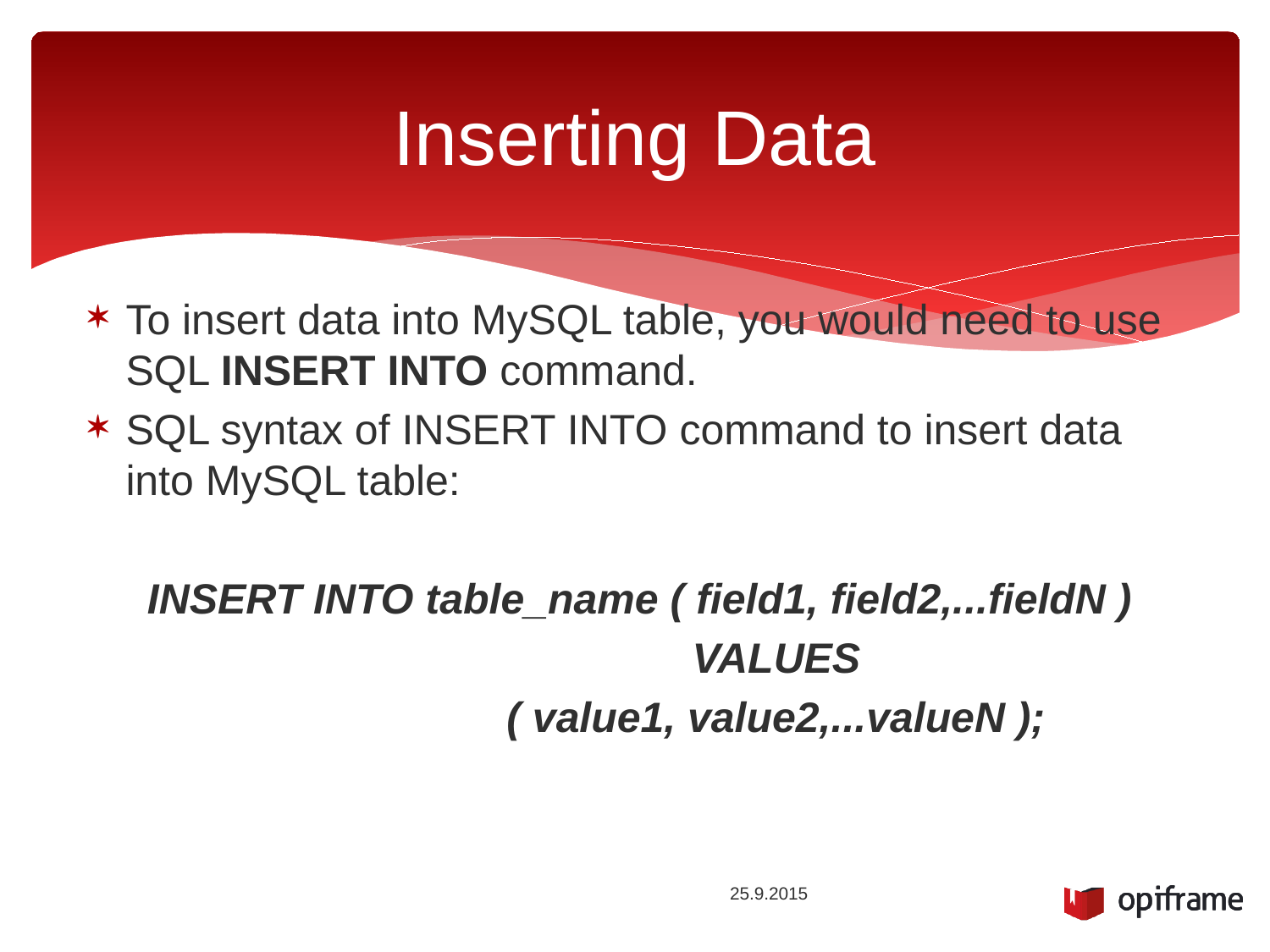

# Inserting Data
To insert data into MySQL table, you would need to use SQL INSERT INTO command.
SQL syntax of INSERT INTO command to insert data into MySQL table:

INSERT INTO table_name ( field1, field2,...fieldN )
                       VALUES
                       ( value1, value2,...valueN );

25.9.2015